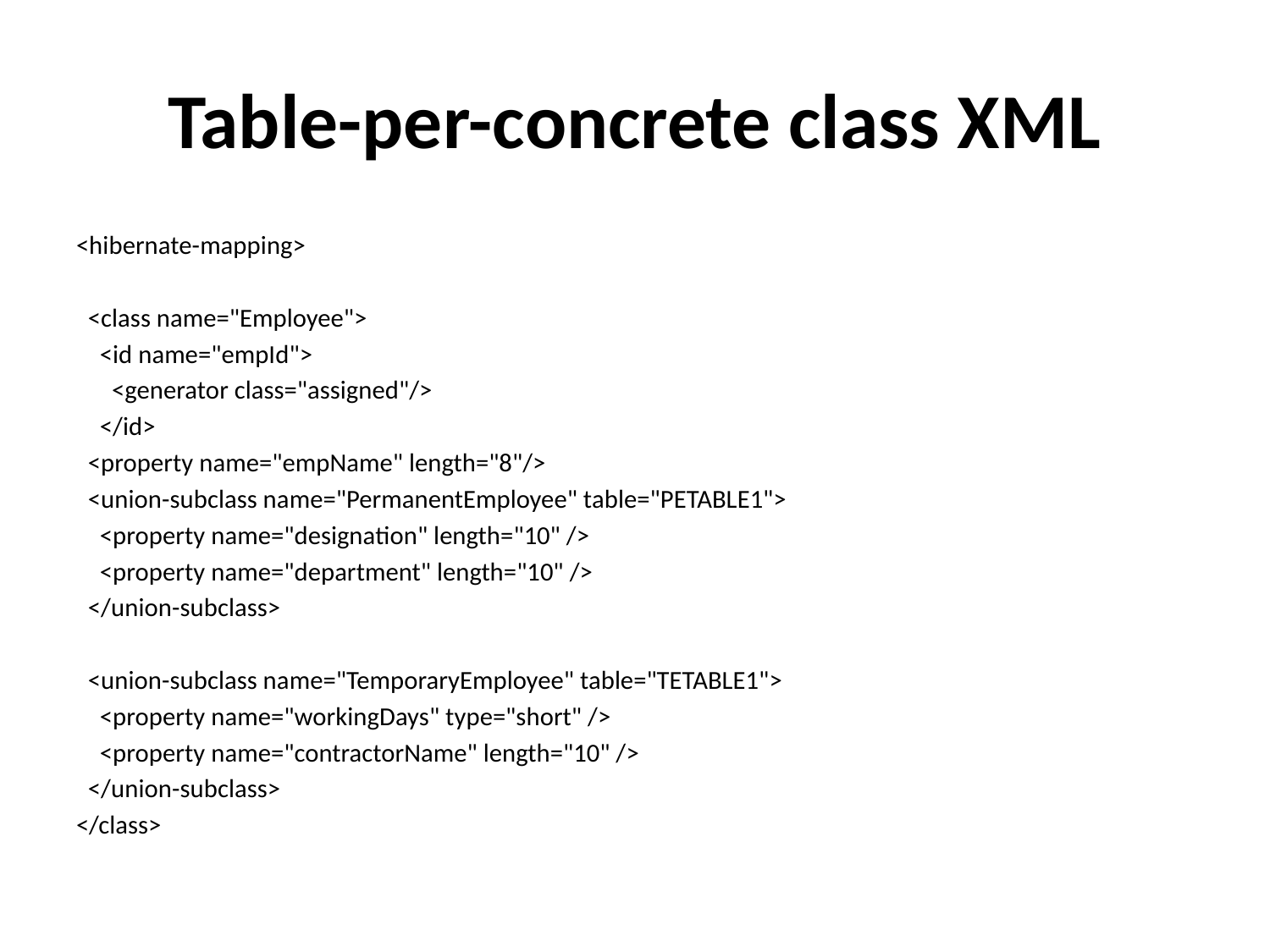

# Table-per-concrete class XML
<hibernate-mapping>

  <class name="Employee">
    <id name="empId">
      <generator class="assigned"/>
    </id>
  <property name="empName" length="8"/>
  <union-subclass name="PermanentEmployee" table="PETABLE1">
    <property name="designation" length="10" />
    <property name="department" length="10" />
  </union-subclass>

  <union-subclass name="TemporaryEmployee" table="TETABLE1">
    <property name="workingDays" type="short" />
    <property name="contractorName" length="10" />
  </union-subclass>
</class>